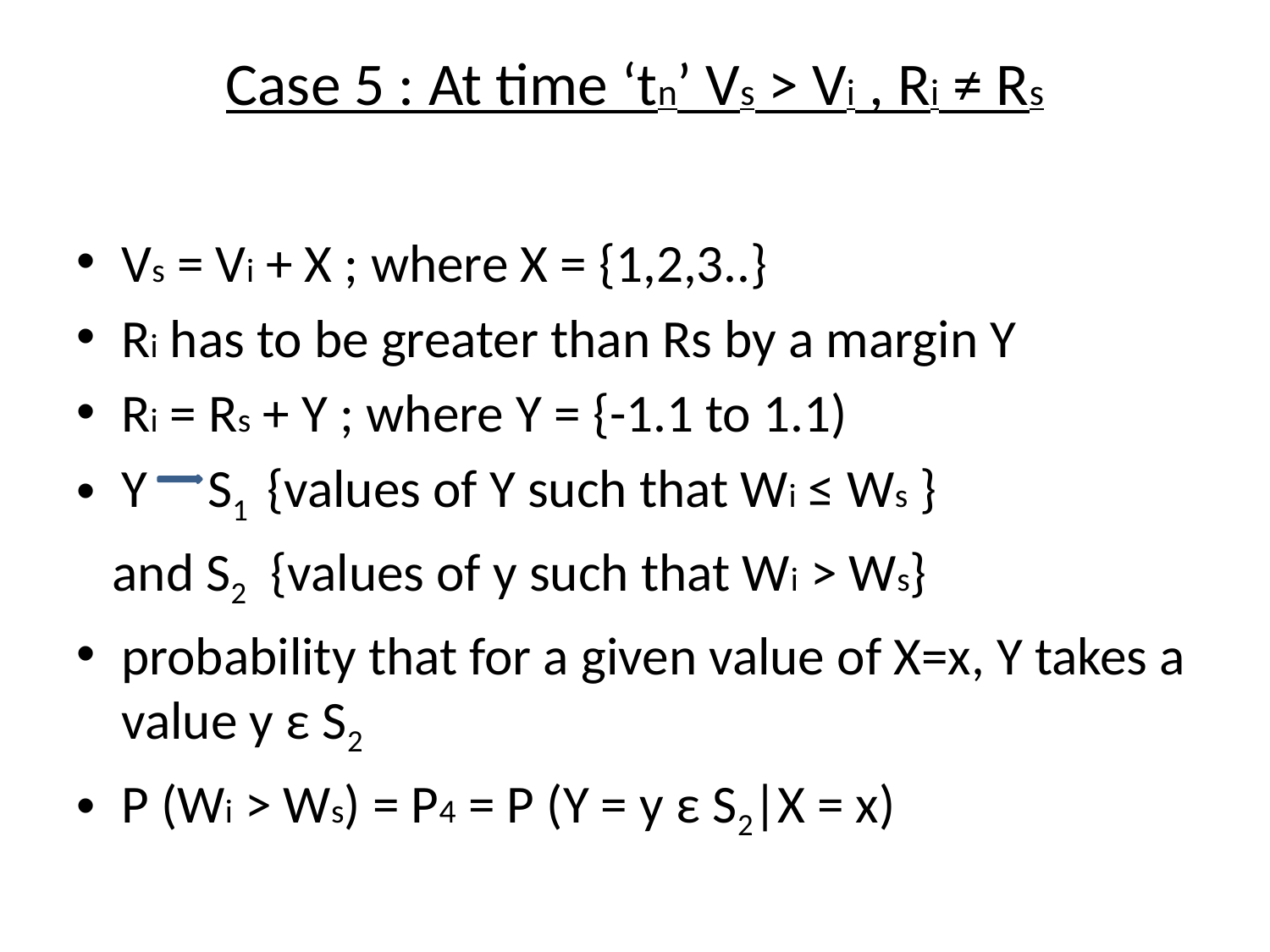

# Case 5 : At time ‘tn’ Vs > Vi , Ri ≠ Rs
Vs = Vi + X ; where X = {1,2,3..}
Ri has to be greater than Rs by a margin Y
Ri = Rs + Y ; where Y = {-1.1 to 1.1)
Y     S1  {values of Y such that Wi ≤ Ws }
   and S2  {values of y such that Wi > Ws}
probability that for a given value of X=x, Y takes a value y ε S2
P (Wi > Ws) = P4 = P (Y = y ε S2|X = x)